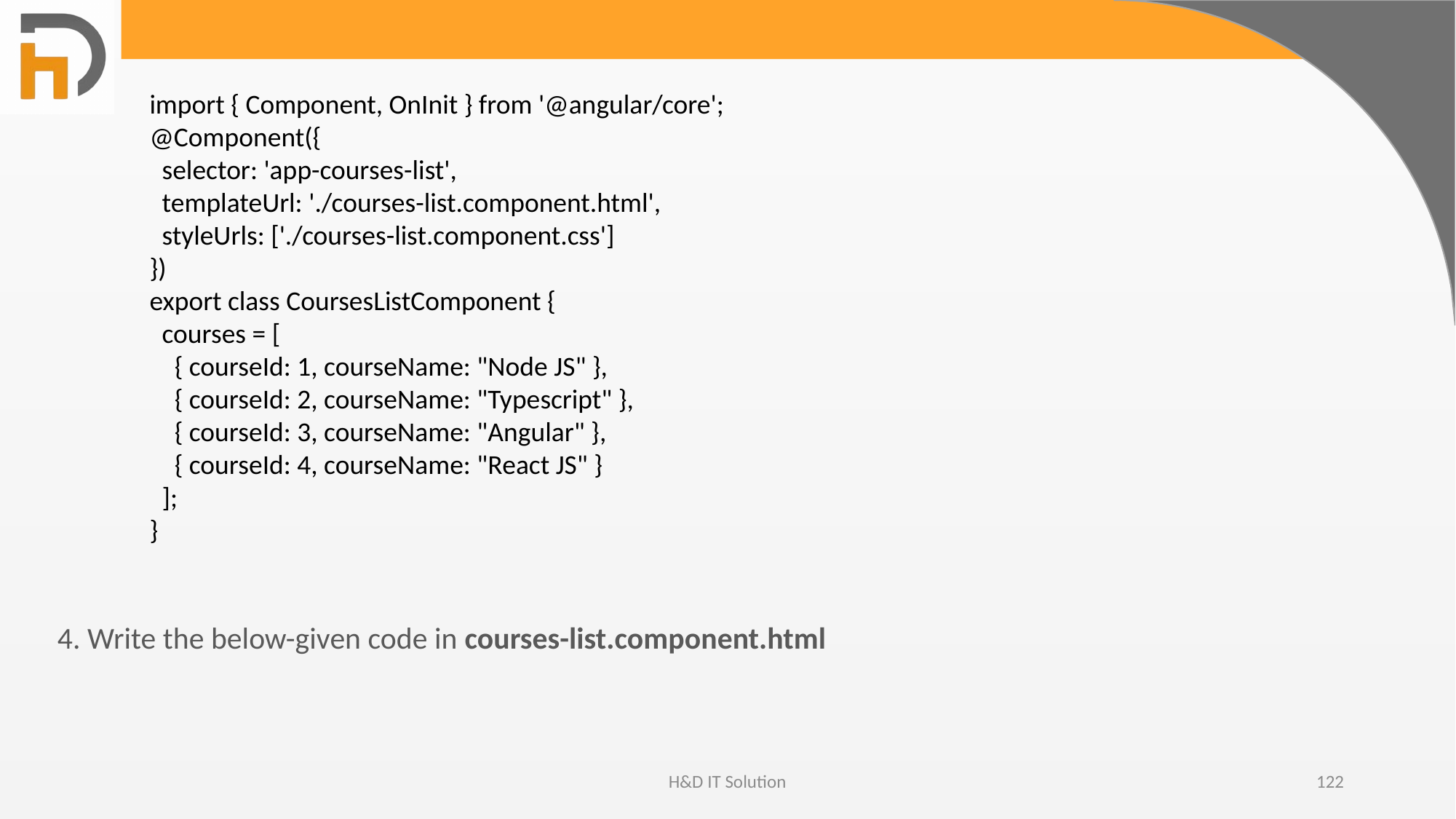

import { Component, OnInit } from '@angular/core';
@Component({
  selector: 'app-courses-list',
  templateUrl: './courses-list.component.html',
  styleUrls: ['./courses-list.component.css']
})
export class CoursesListComponent {
  courses = [
    { courseId: 1, courseName: "Node JS" },
    { courseId: 2, courseName: "Typescript" },
    { courseId: 3, courseName: "Angular" },
    { courseId: 4, courseName: "React JS" }
  ];
}
4. Write the below-given code in courses-list.component.html
H&D IT Solution
122